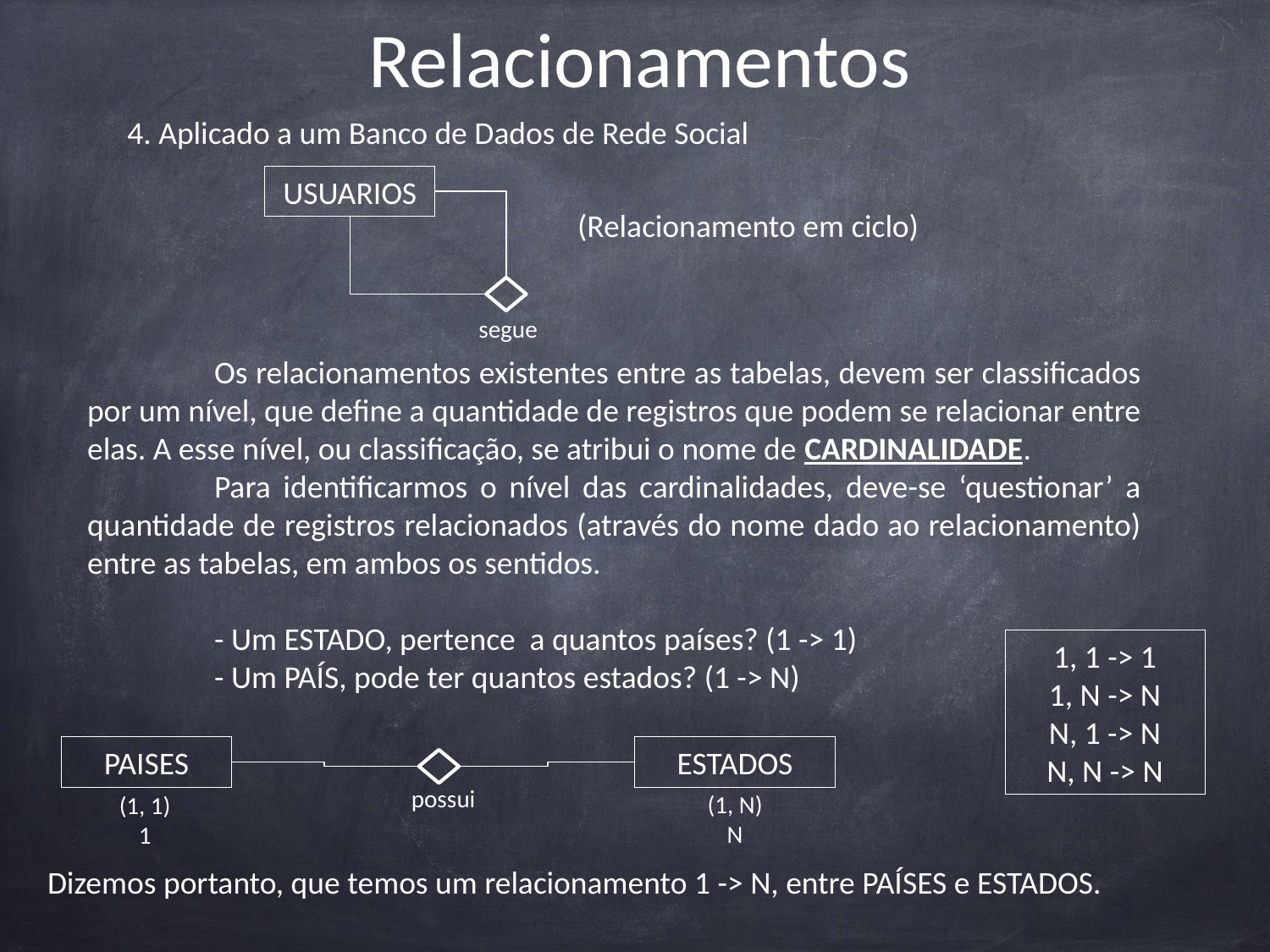

# Relacionamentos
4. Aplicado a um Banco de Dados de Rede Social
USUARIOS
(Relacionamento em ciclo)

segue
	Os relacionamentos existentes entre as tabelas, devem ser classificados por um nível, que define a quantidade de registros que podem se relacionar entre elas. A esse nível, ou classificação, se atribui o nome de CARDINALIDADE.
	Para identificarmos o nível das cardinalidades, deve-se ‘questionar’ a quantidade de registros relacionados (através do nome dado ao relacionamento) entre as tabelas, em ambos os sentidos.

	- Um ESTADO, pertence  a quantos países? (1 -> 1)
	- Um PAÍS, pode ter quantos estados? (1 -> N)
1, 1 -> 1
1, N -> N
N, 1 -> N
N, N -> N
PAISES
ESTADOS

possui
(1, N)
N
(1, 1)
1
Dizemos portanto, que temos um relacionamento 1 -> N, entre PAÍSES e ESTADOS.